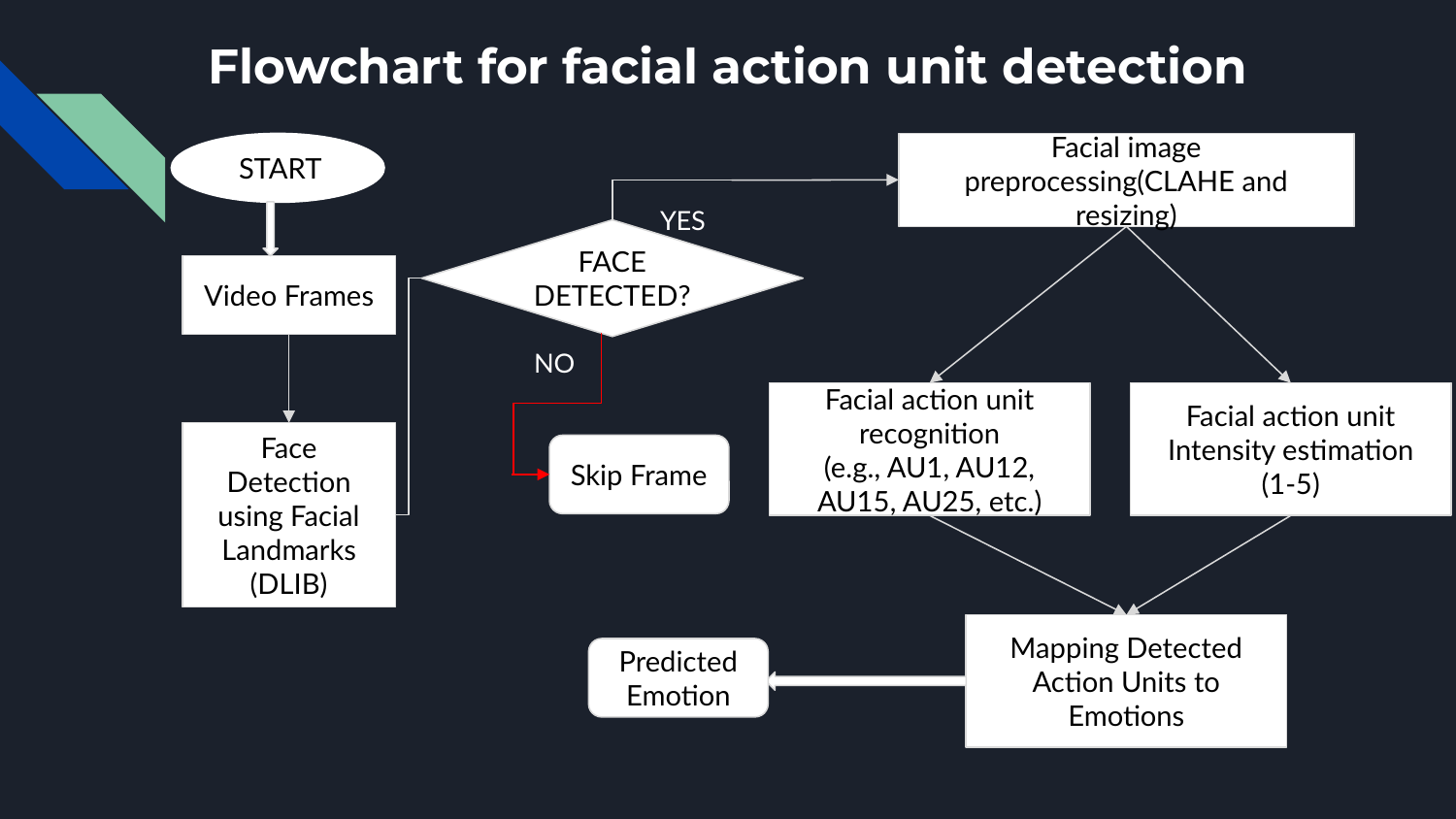

Flowchart for facial action unit detection

   START
Facial image preprocessing(CLAHE and resizing)
YES

FACE DETECTED?
Video Frames
NO
Facial action unit recognition
(e.g., AU1, AU12, AU15, AU25, etc.)
Facial action unit Intensity estimation
(1-5)
Face Detection using Facial Landmarks
(DLIB)
Skip Frame
Mapping Detected Action Units to Emotions
Predicted Emotion